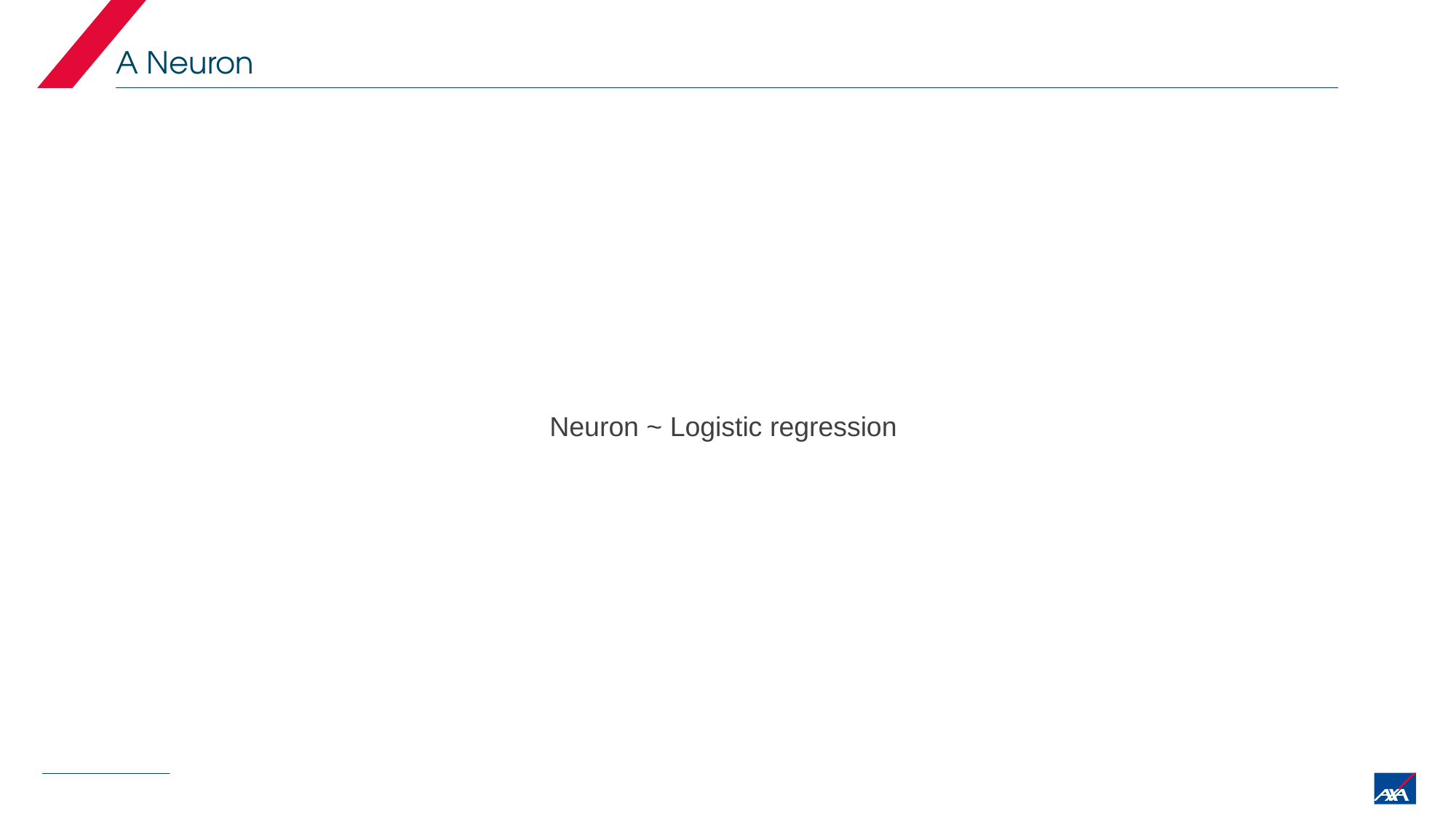

# A Neuron
Neuron ~ Logistic regression